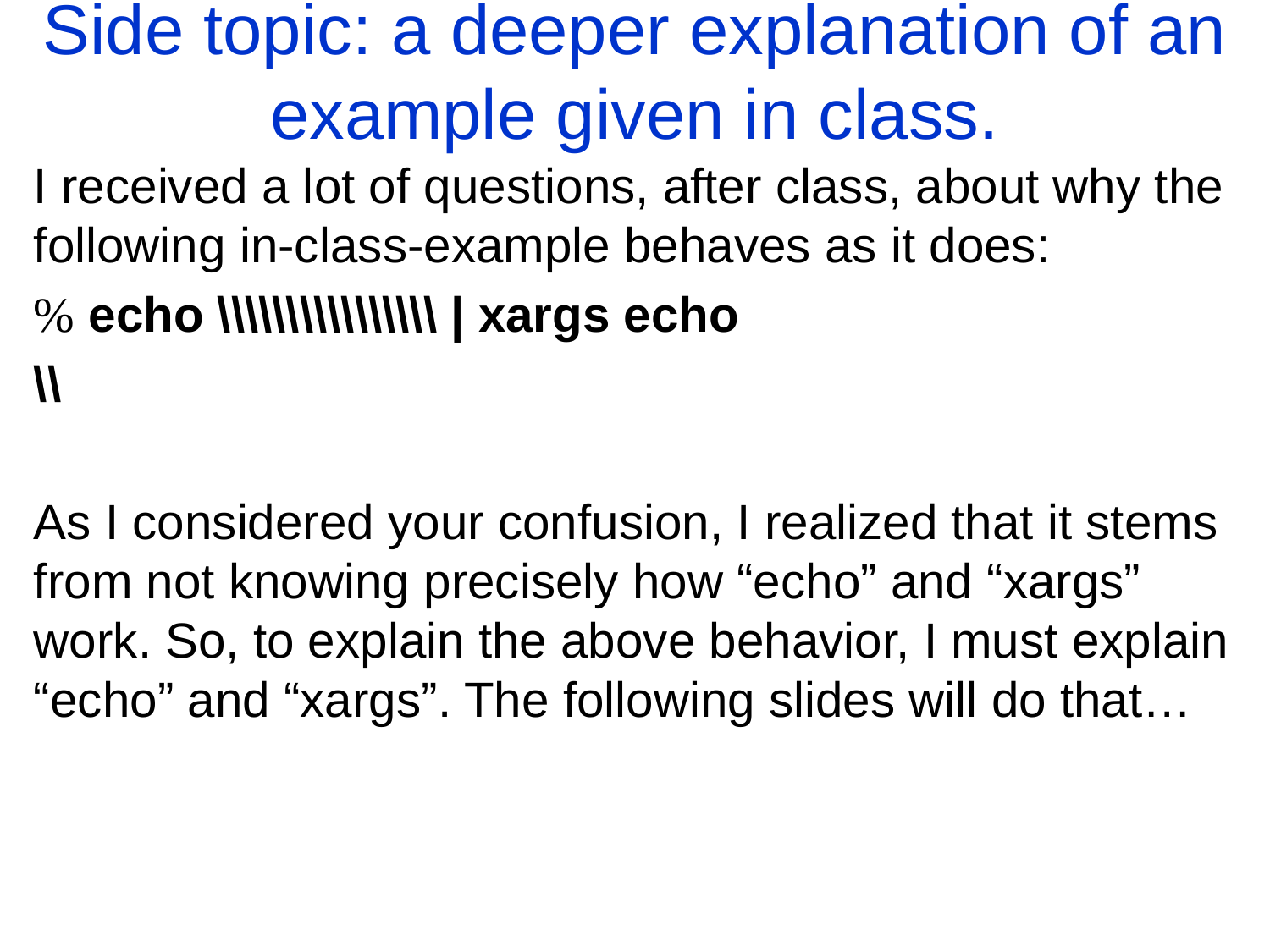

Side topic: a deeper explanation of an example given in class.
I received a lot of questions, after class, about why the following in-class-example behaves as it does:
% echo \\\\\\\\\\\\\\\\ | xargs echo
\\

As I considered your confusion, I realized that it stems from not knowing precisely how “echo” and “xargs” work. So, to explain the above behavior, I must explain “echo” and “xargs”. The following slides will do that…